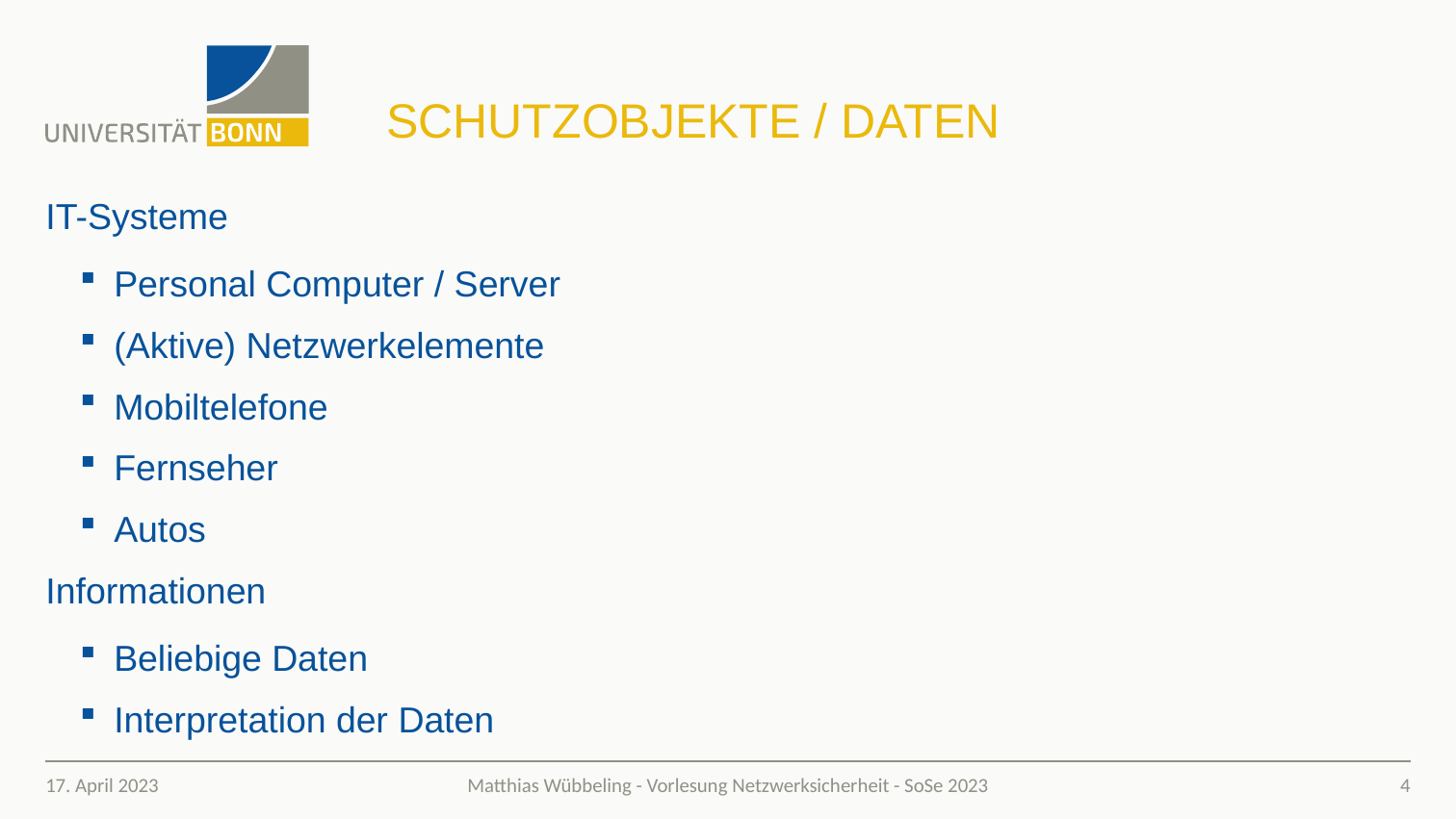

# Schutzobjekte / Daten
IT-Systeme
Personal Computer / Server
(Aktive) Netzwerkelemente
Mobiltelefone
Fernseher
Autos
Informationen
Beliebige Daten
Interpretation der Daten
17. April 2023
4
Matthias Wübbeling - Vorlesung Netzwerksicherheit - SoSe 2023